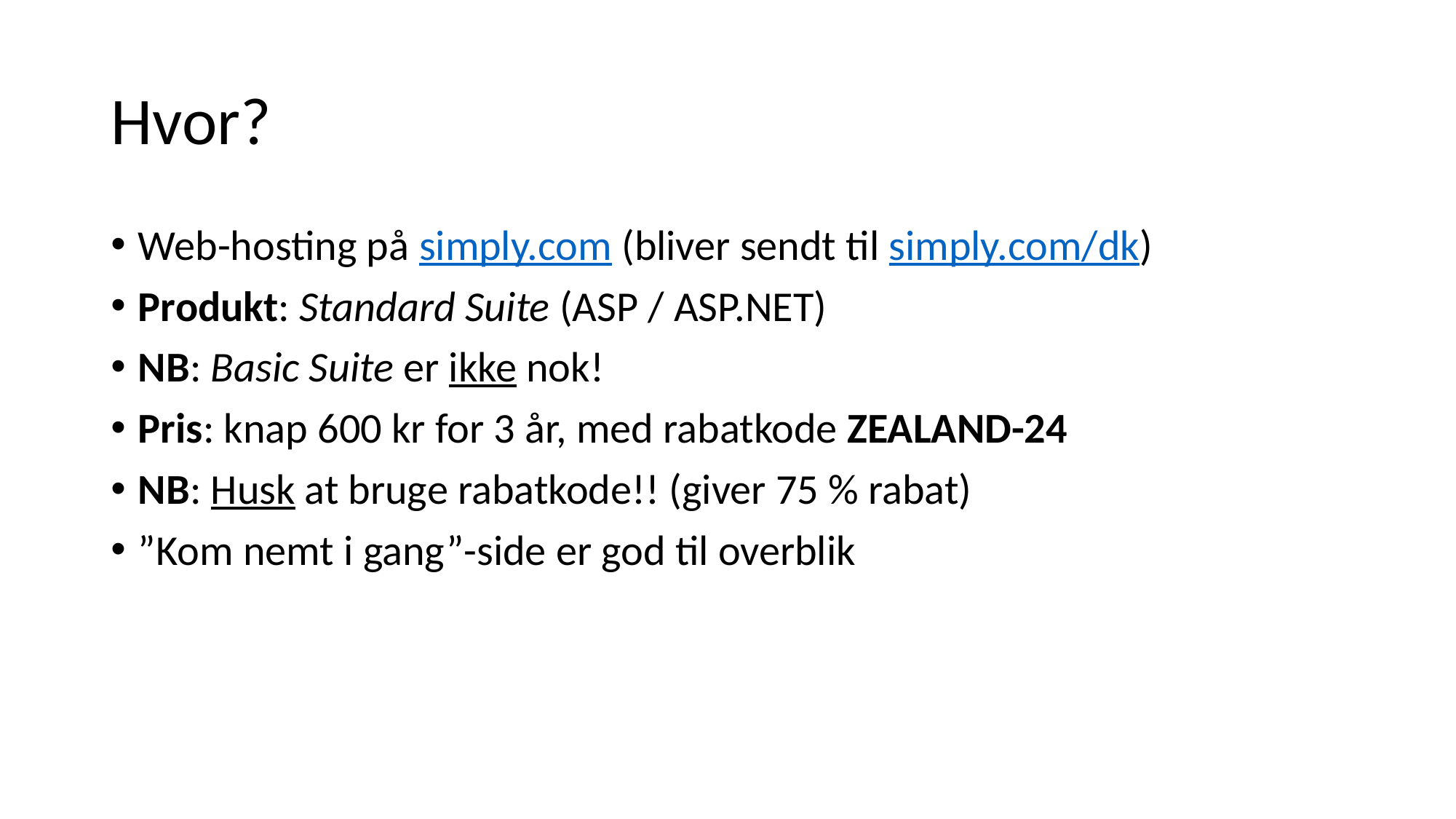

# Hvor?
Web-hosting på simply.com (bliver sendt til simply.com/dk)
Produkt: Standard Suite (ASP / ASP.NET)
NB: Basic Suite er ikke nok!
Pris: knap 600 kr for 3 år, med rabatkode ZEALAND-24
NB: Husk at bruge rabatkode!! (giver 75 % rabat)
”Kom nemt i gang”-side er god til overblik